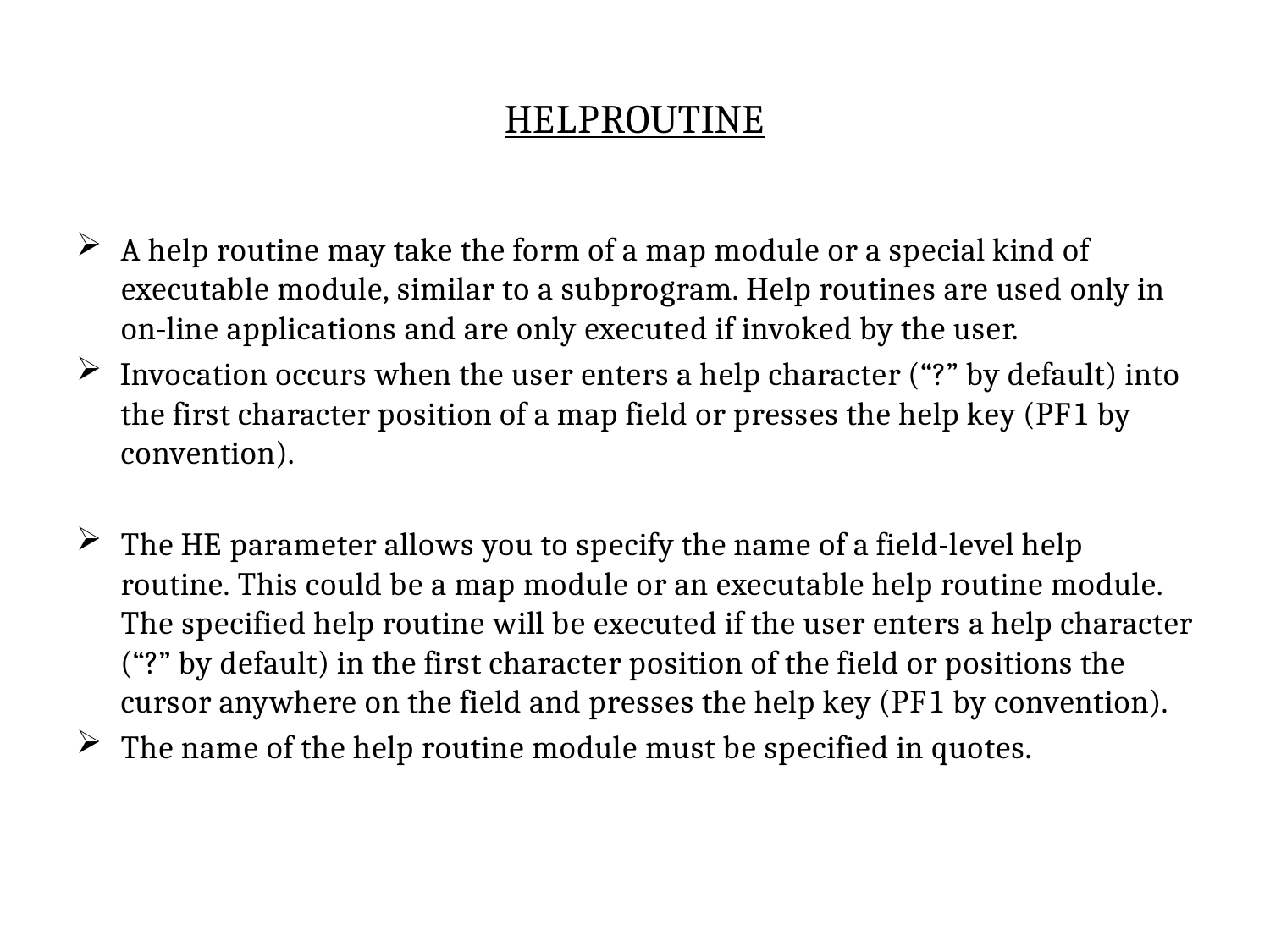

# HELPROUTINE
A help routine may take the form of a map module or a special kind of executable module, similar to a subprogram. Help routines are used only in on-line applications and are only executed if invoked by the user.
Invocation occurs when the user enters a help character (“?” by default) into the first character position of a map field or presses the help key (PF1 by convention).

The HE parameter allows you to specify the name of a field-level help routine. This could be a map module or an executable help routine module. The specified help routine will be executed if the user enters a help character (“?” by default) in the first character position of the field or positions the cursor anywhere on the field and presses the help key (PF1 by convention).
The name of the help routine module must be specified in quotes.